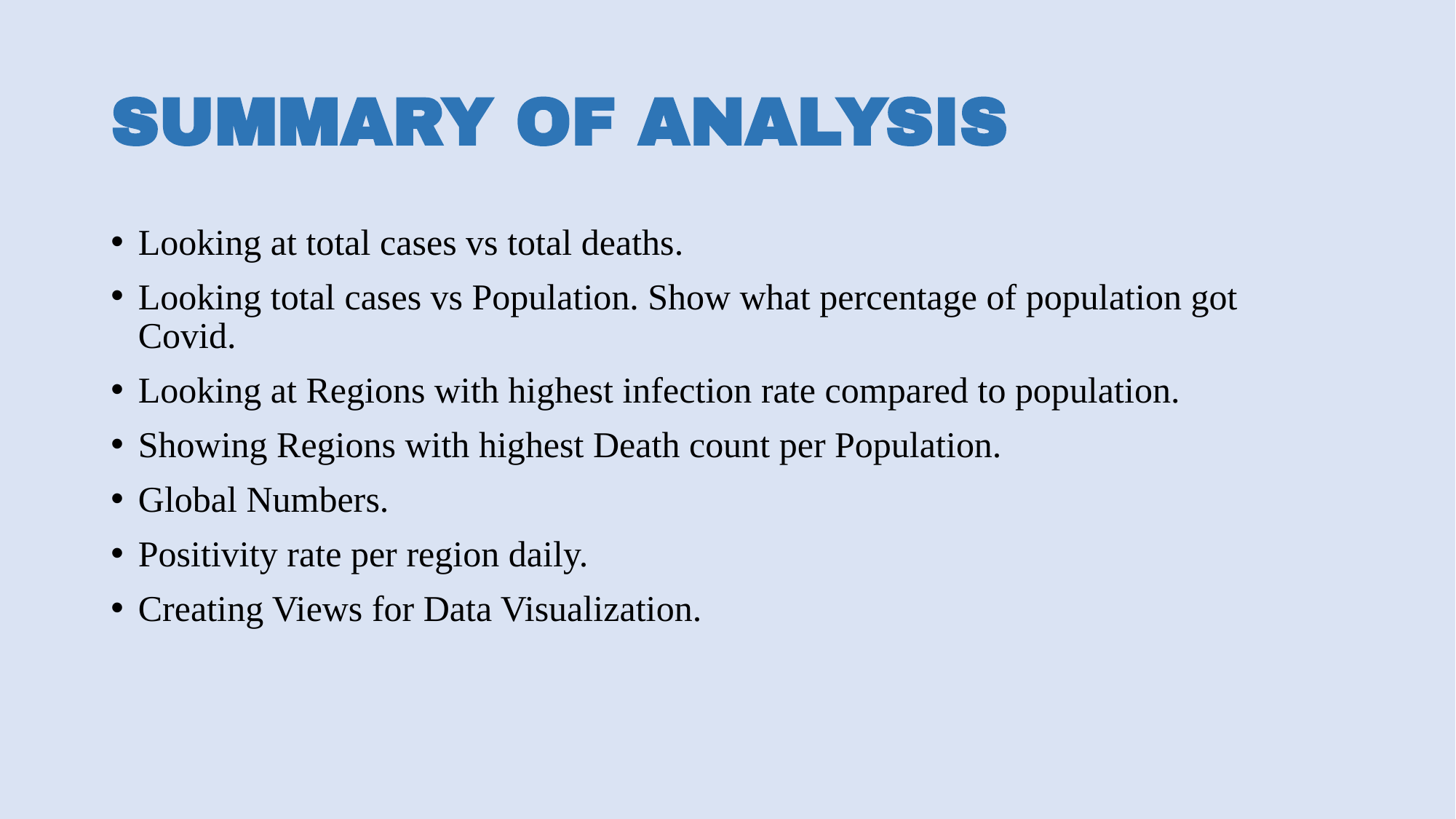

# SUMMARY OF ANALYSIS
Looking at total cases vs total deaths.
Looking total cases vs Population. Show what percentage of population got Covid.
Looking at Regions with highest infection rate compared to population.
Showing Regions with highest Death count per Population.
Global Numbers.
Positivity rate per region daily.
Creating Views for Data Visualization.